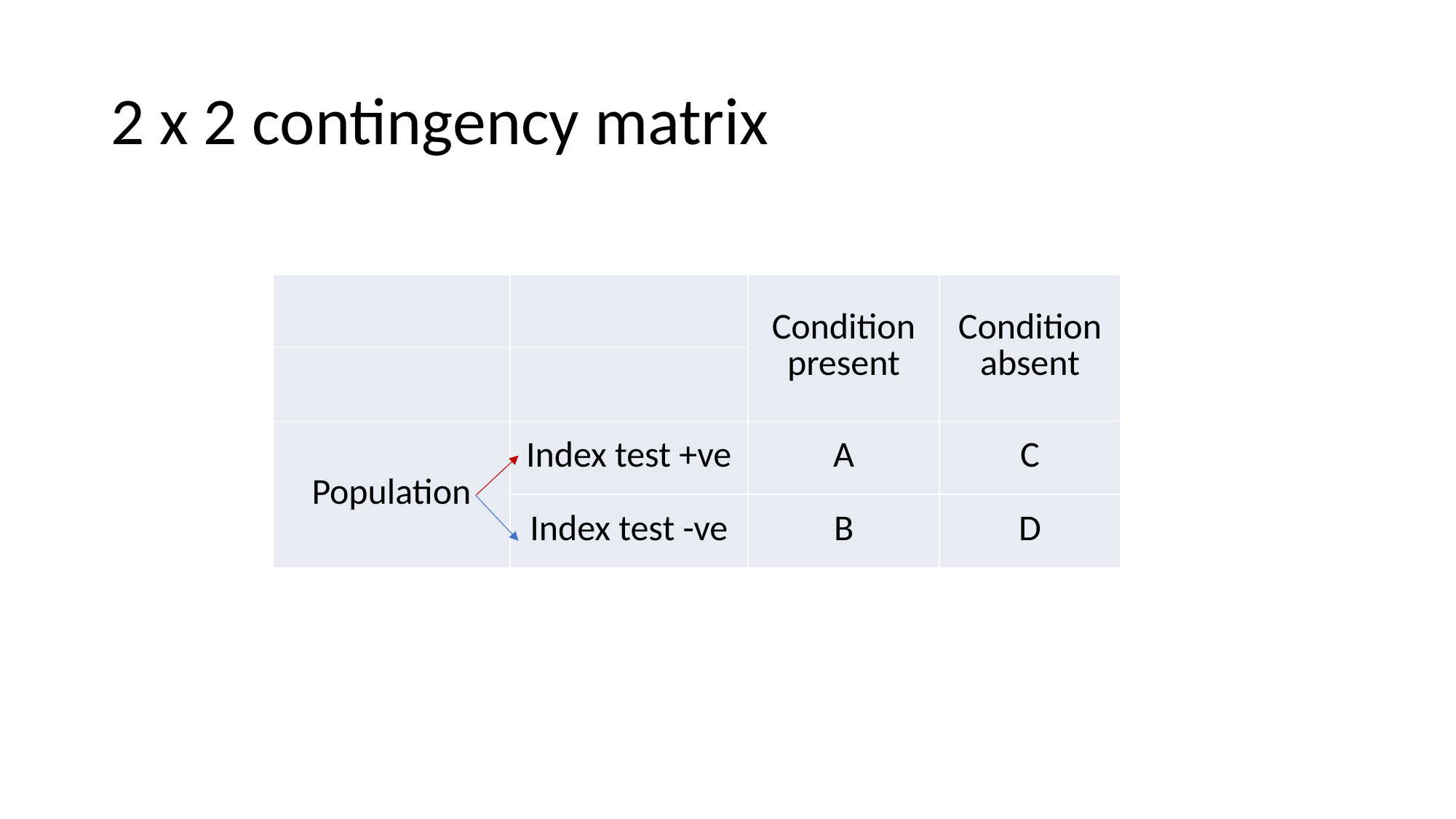

# 2 x 2 contingency matrix
|  |  | Condition present | Condition absent |
| --- | --- | --- | --- |
|  |  |  |  |
| Population | Index test +ve | A | C |
|  | Index test -ve | B | D |